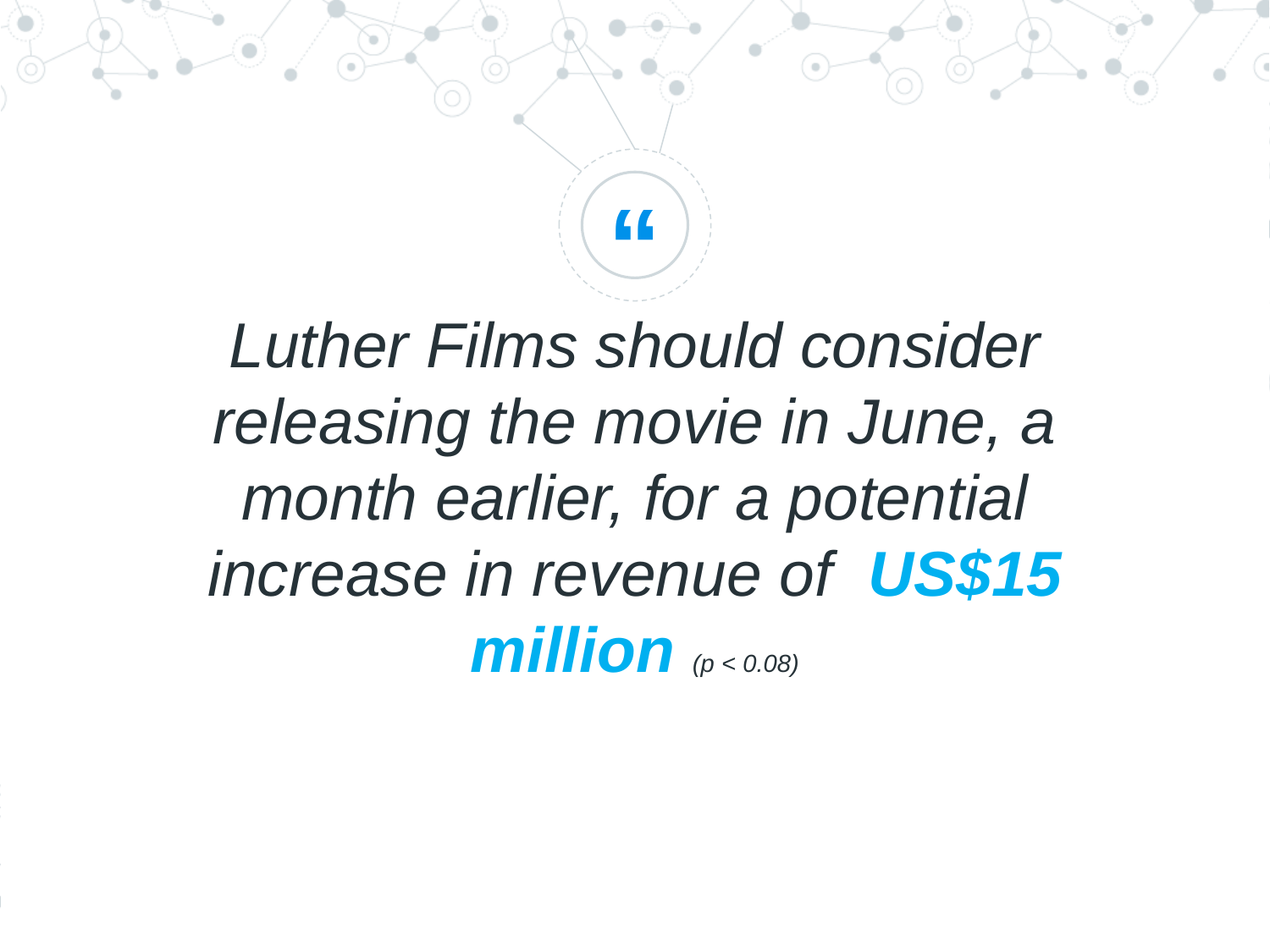

Luther Films should consider releasing the movie in June, a month earlier, for a potential increase in revenue of  US$15 million (p < 0.08)